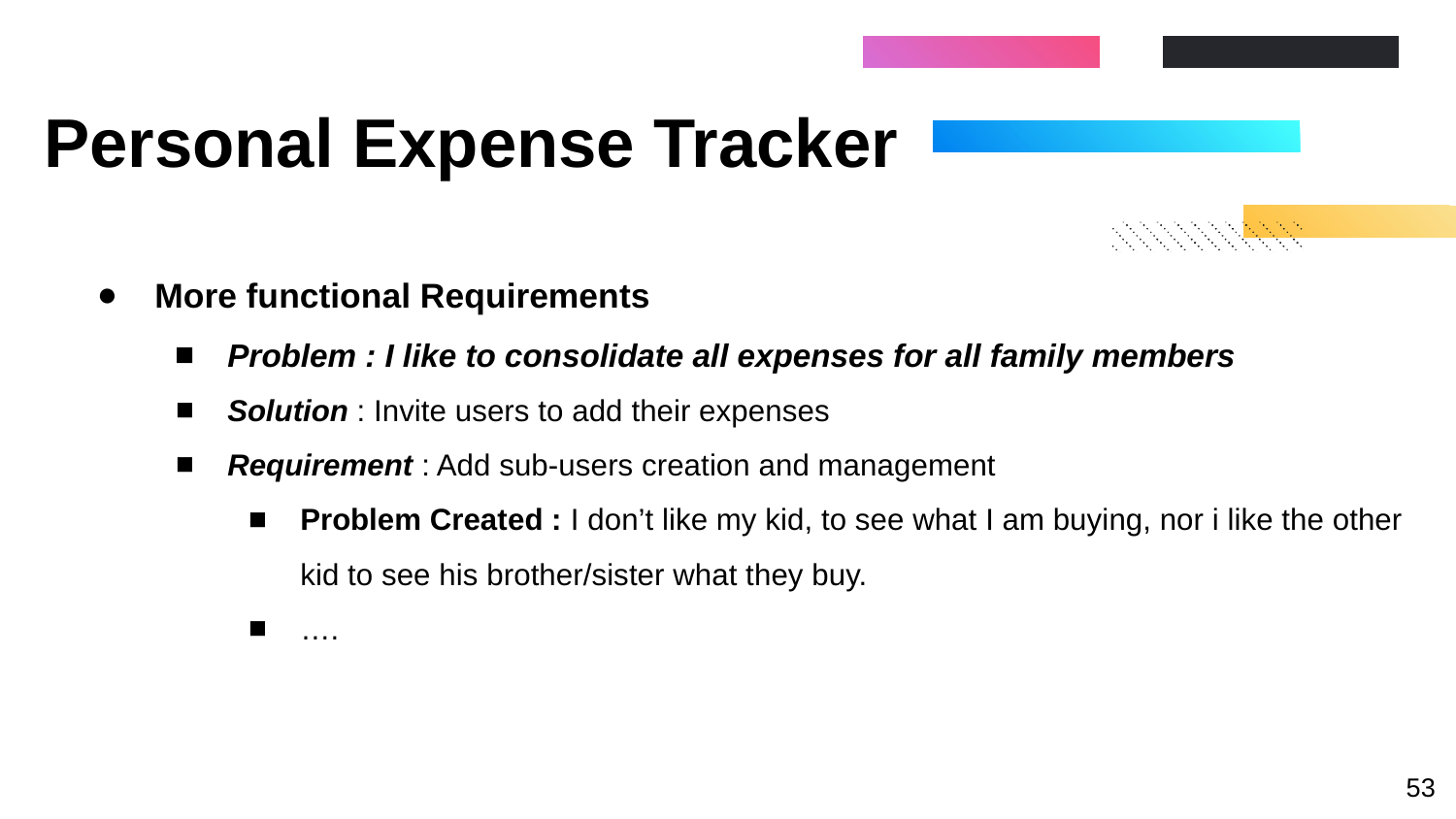

# Personal Expense Tracker
More functional Requirements
Problem : I like to consolidate all expenses for all family members
Solution : Invite users to add their expenses
Requirement : Add sub-users creation and management
Problem Created : I don’t like my kid, to see what I am buying, nor i like the other kid to see his brother/sister what they buy.
….

53